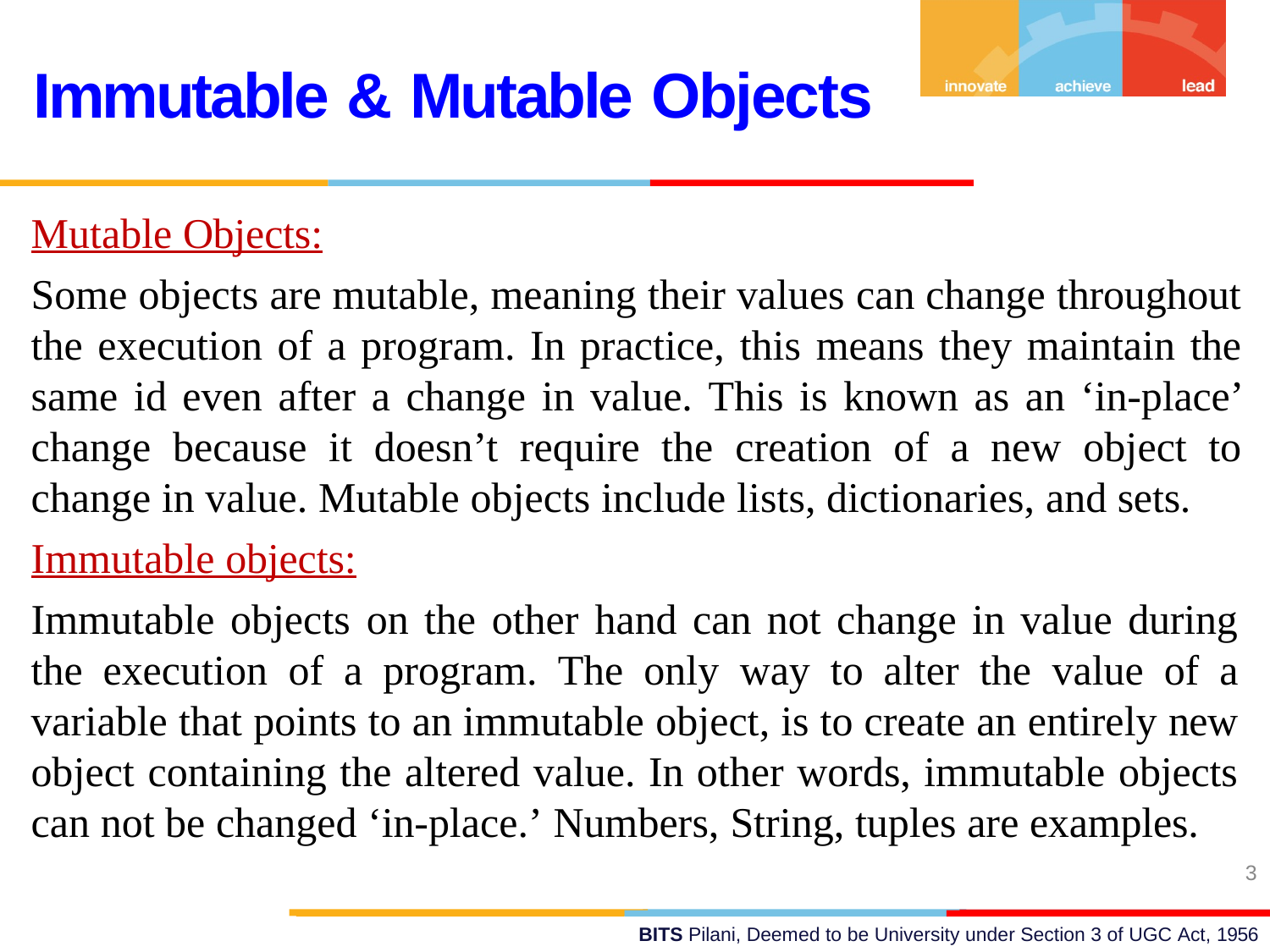

# Immutable & Mutable Objects
Mutable Objects:
Some objects are mutable, meaning their values can change throughout the execution of a program. In practice, this means they maintain the same id even after a change in value. This is known as an ‘in-place’ change because it  doesn’t require the  creation of a new  object to change in value. Mutable objects include lists, dictionaries, and sets.
Immutable objects:
Immutable objects on the other hand can not change in value during the execution of a program. The only way to alter the value of a variable that points to an immutable object, is to create an entirely new object containing the altered value. In other words, immutable objects can not be changed ‘in-place.’ Numbers, String, tuples are examples.
3
BITS Pilani, Deemed to be University under Section 3 of UGC Act, 1956